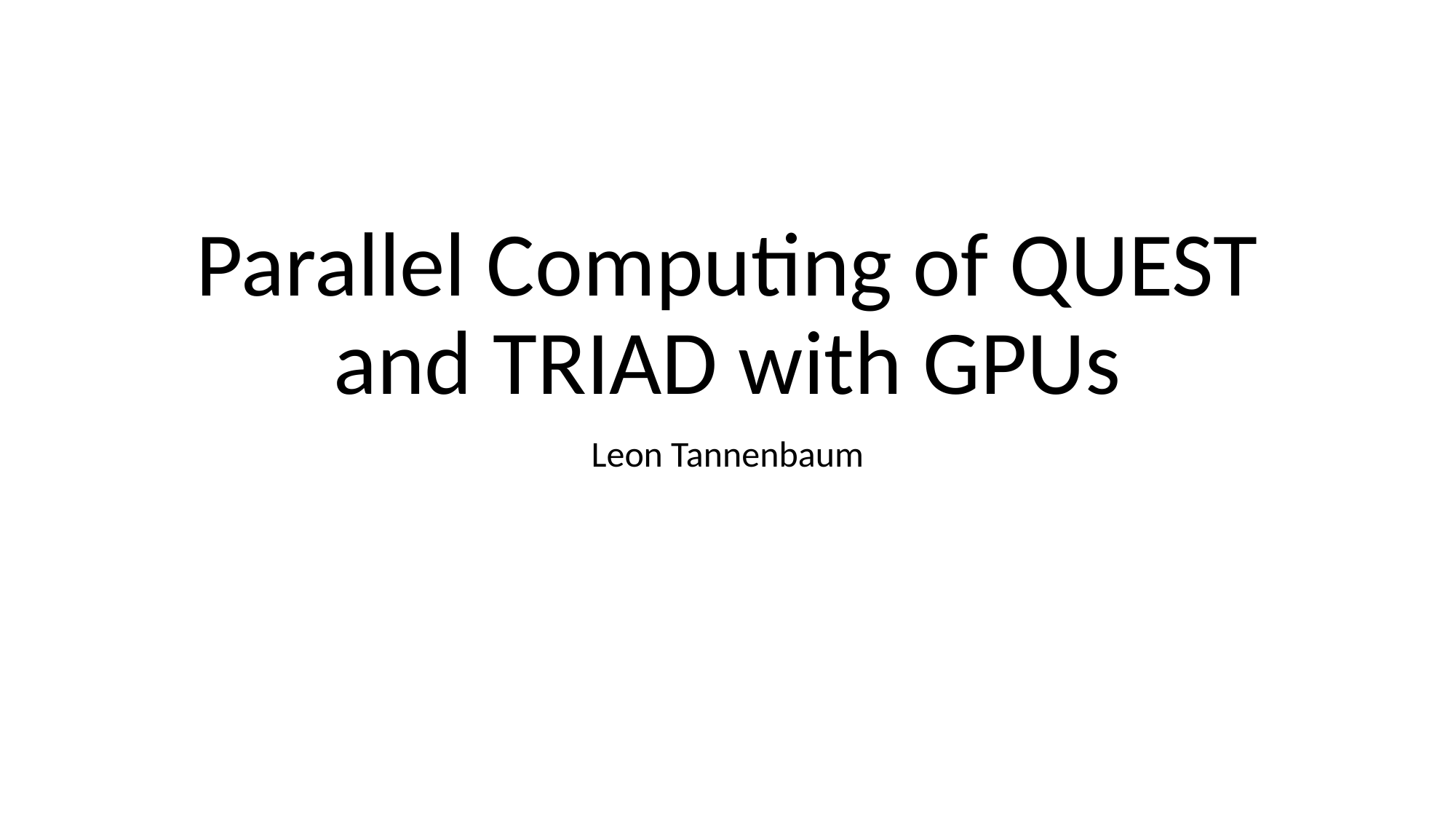

# Parallel Computing of QUEST and TRIAD with GPUs
Leon Tannenbaum